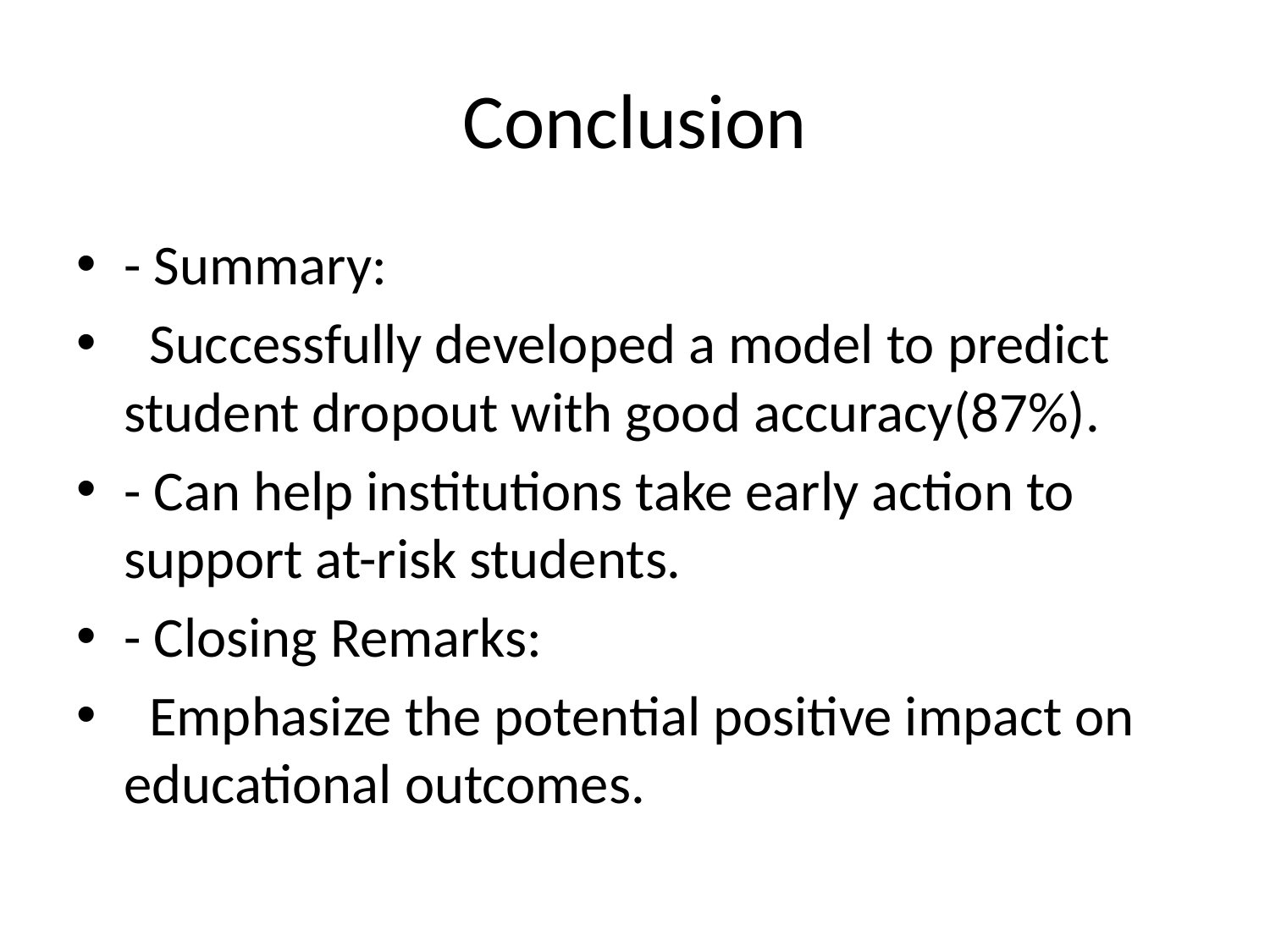

# Conclusion
- Summary:
  Successfully developed a model to predict student dropout with good accuracy(87%).
- Can help institutions take early action to support at-risk students.
- Closing Remarks:
  Emphasize the potential positive impact on educational outcomes.